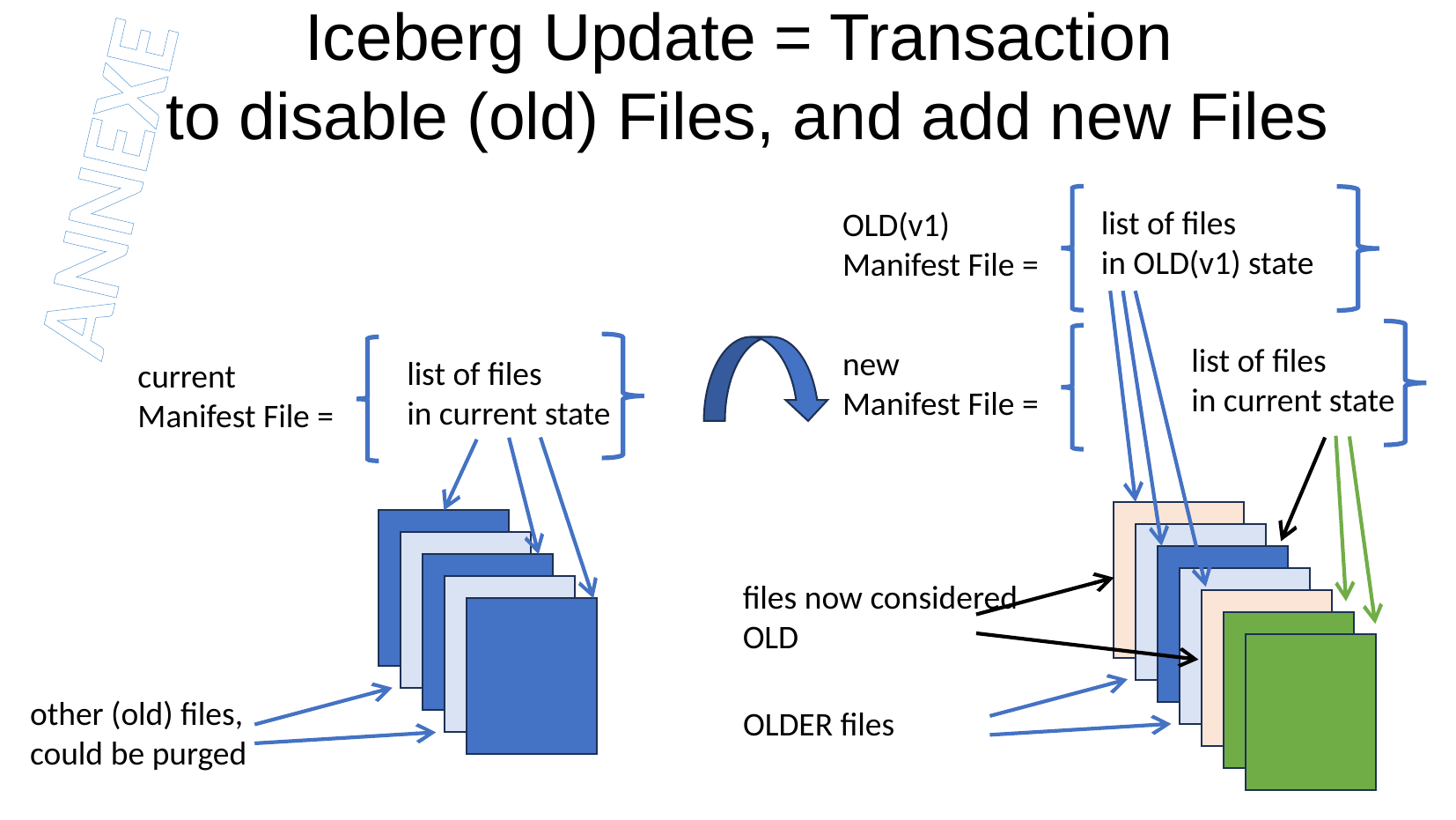

Iceberg Update = Transaction
 to disable (old) Files, and add new Files
ANNEXE

list of files
in OLD(v1) state
OLD(v1)
Manifest File =

list of files
in current state

new
Manifest File =

list of files
in current state
current
Manifest File =

files now considered
OLD

other (old) files,
could be purged
OLDER files